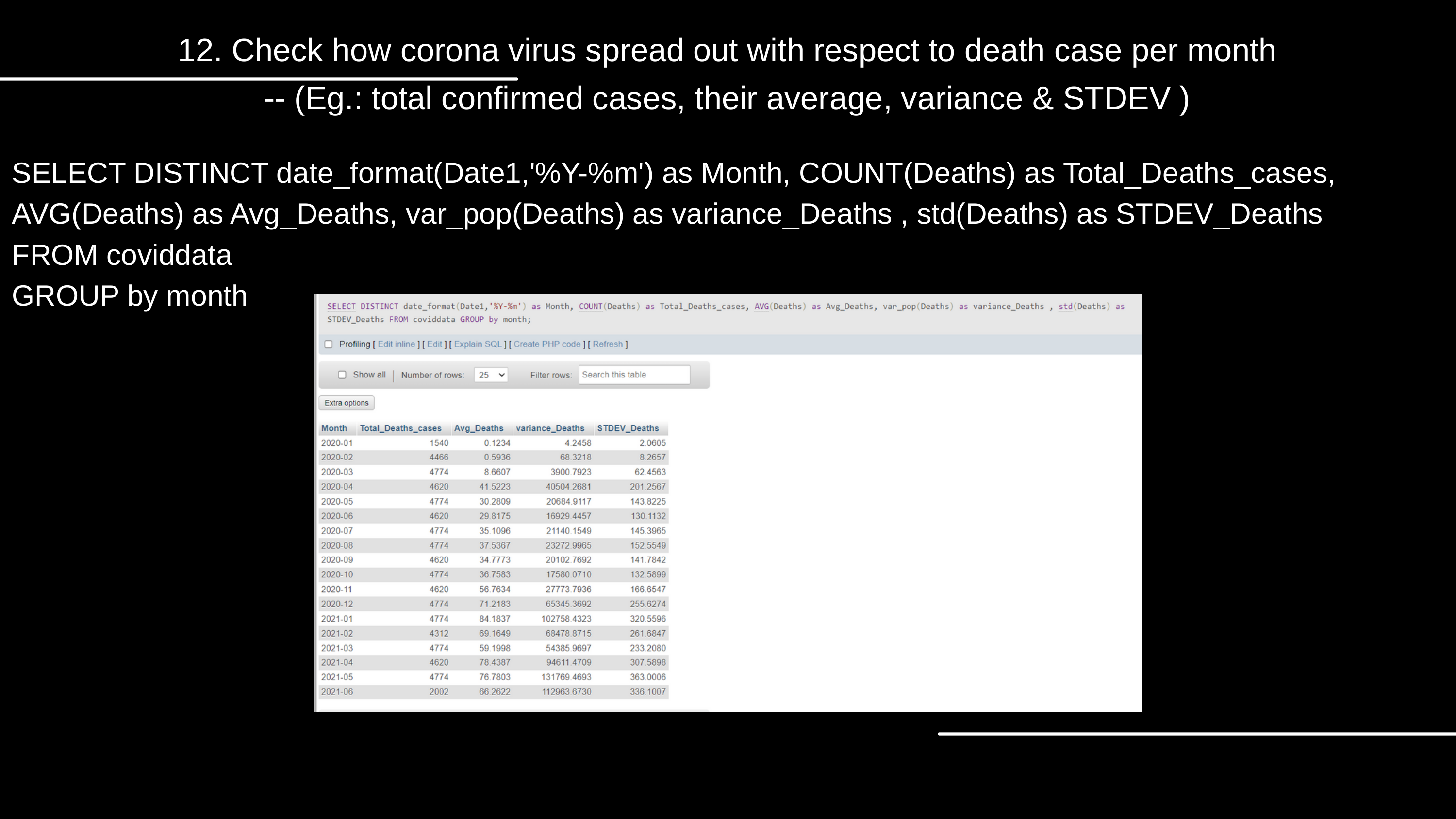

12. Check how corona virus spread out with respect to death case per month
-- (Eg.: total confirmed cases, their average, variance & STDEV )

SELECT DISTINCT date_format(Date1,'%Y-%m') as Month, COUNT(Deaths) as Total_Deaths_cases, AVG(Deaths) as Avg_Deaths, var_pop(Deaths) as variance_Deaths , std(Deaths) as STDEV_Deaths
FROM coviddata
GROUP by month